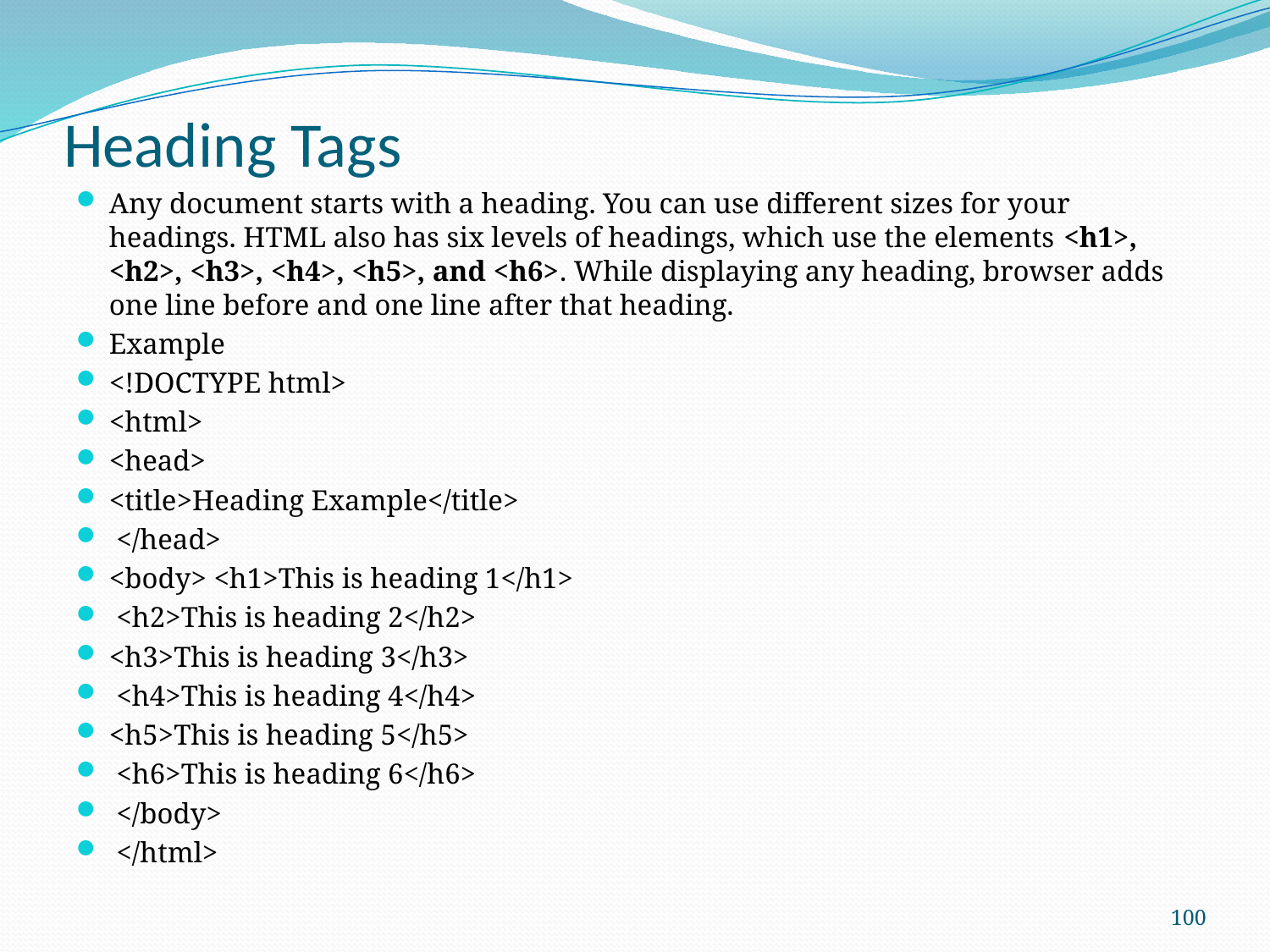

# Heading Tags
Any document starts with a heading. You can use different sizes for your headings. HTML also has six levels of headings, which use the elements <h1>, <h2>, <h3>, <h4>, <h5>, and <h6>. While displaying any heading, browser adds one line before and one line after that heading.
Example
<!DOCTYPE html>
<html>
<head>
<title>Heading Example</title>
 </head>
<body> <h1>This is heading 1</h1>
 <h2>This is heading 2</h2>
<h3>This is heading 3</h3>
 <h4>This is heading 4</h4>
<h5>This is heading 5</h5>
 <h6>This is heading 6</h6>
 </body>
 </html>

100